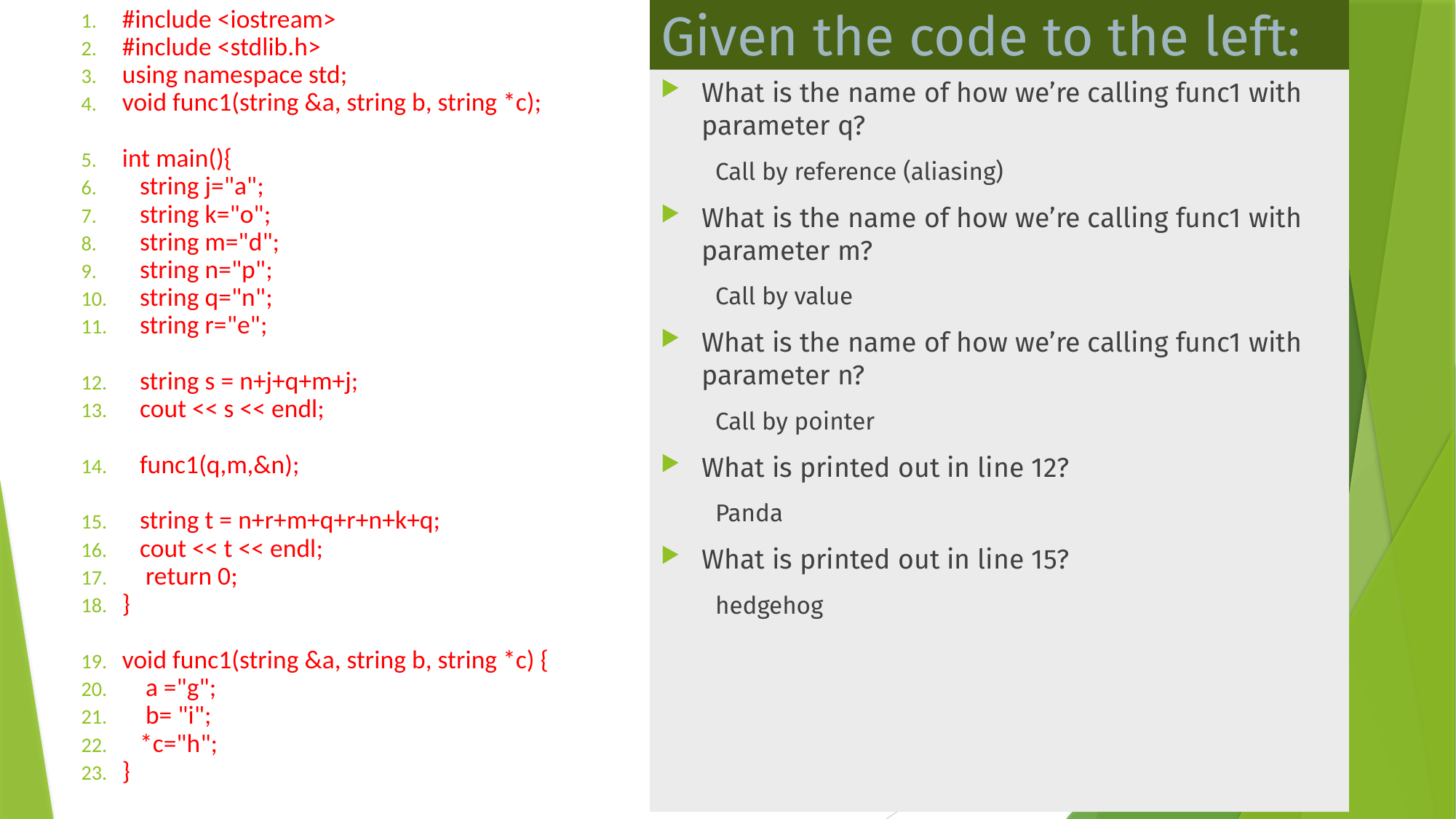

# Given the code to the left:
#include <iostream>
#include <stdlib.h>
using namespace std;
void func1(string &a, string b, string *c);

int main(){
   string j="a";
   string k="o";
   string m="d";
   string n="p";
   string q="n";
   string r="e";

   string s = n+j+q+m+j;
   cout << s << endl;

   func1(q,m,&n);

   string t = n+r+m+q+r+n+k+q;
   cout << t << endl;
    return 0;
}

void func1(string &a, string b, string *c) {
    a ="g";
    b= "i";
   *c="h";
}
What is the name of how we’re calling func1 with parameter q?
Call by reference (aliasing)
What is the name of how we’re calling func1 with parameter m?
Call by value
What is the name of how we’re calling func1 with parameter n?
Call by pointer
What is printed out in line 12?
Panda
What is printed out in line 15?
hedgehog